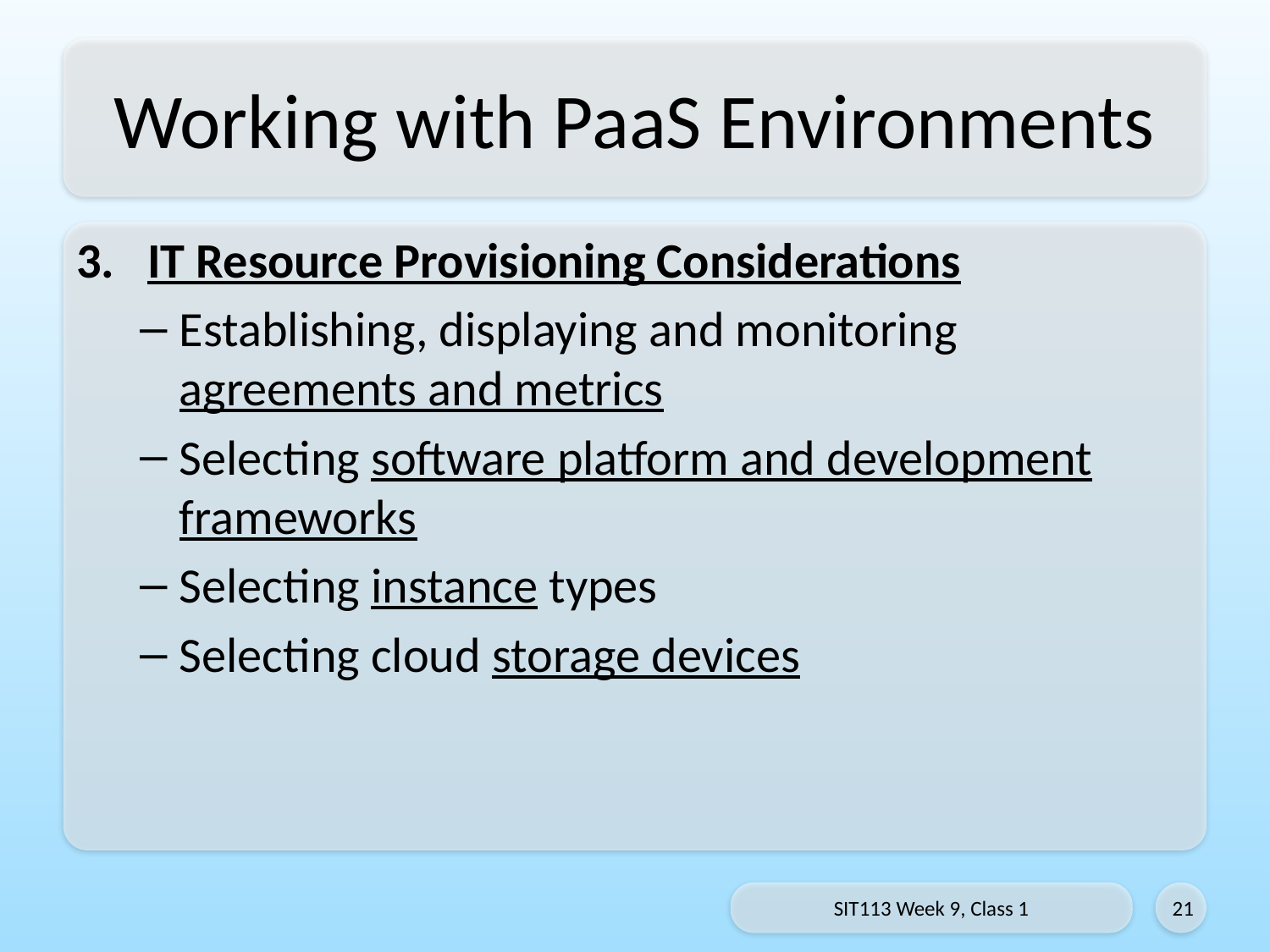

# Working with PaaS Environments
IT Resource Provisioning Considerations
Establishing, displaying and monitoring agreements and metrics
Selecting software platform and development frameworks
Selecting instance types
Selecting cloud storage devices
SIT113 Week 9, Class 1
21